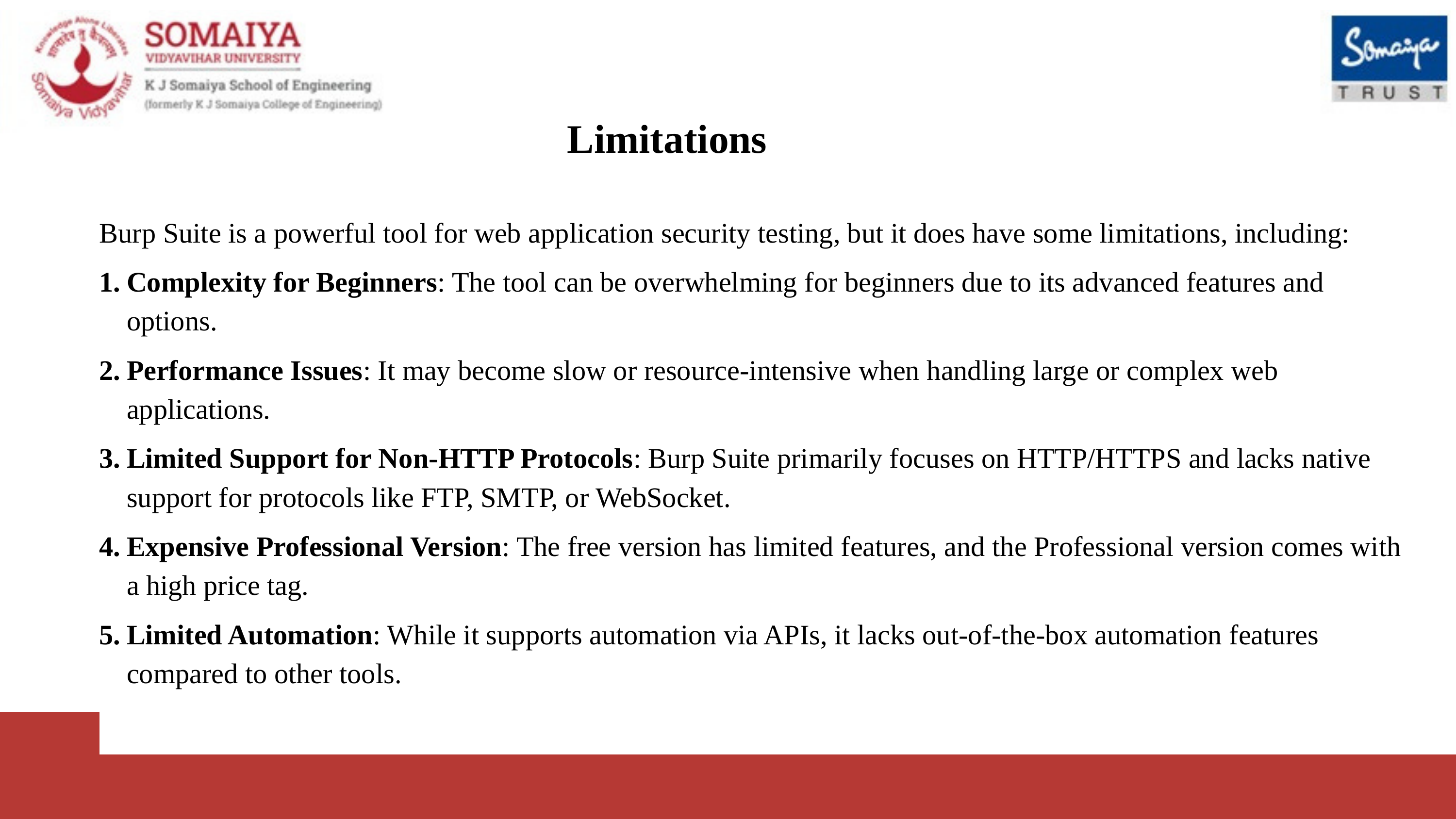

Limitations
Burp Suite is a powerful tool for web application security testing, but it does have some limitations, including:
Complexity for Beginners: The tool can be overwhelming for beginners due to its advanced features and options.
Performance Issues: It may become slow or resource-intensive when handling large or complex web applications.
Limited Support for Non-HTTP Protocols: Burp Suite primarily focuses on HTTP/HTTPS and lacks native support for protocols like FTP, SMTP, or WebSocket.
Expensive Professional Version: The free version has limited features, and the Professional version comes with a high price tag.
Limited Automation: While it supports automation via APIs, it lacks out-of-the-box automation features compared to other tools.